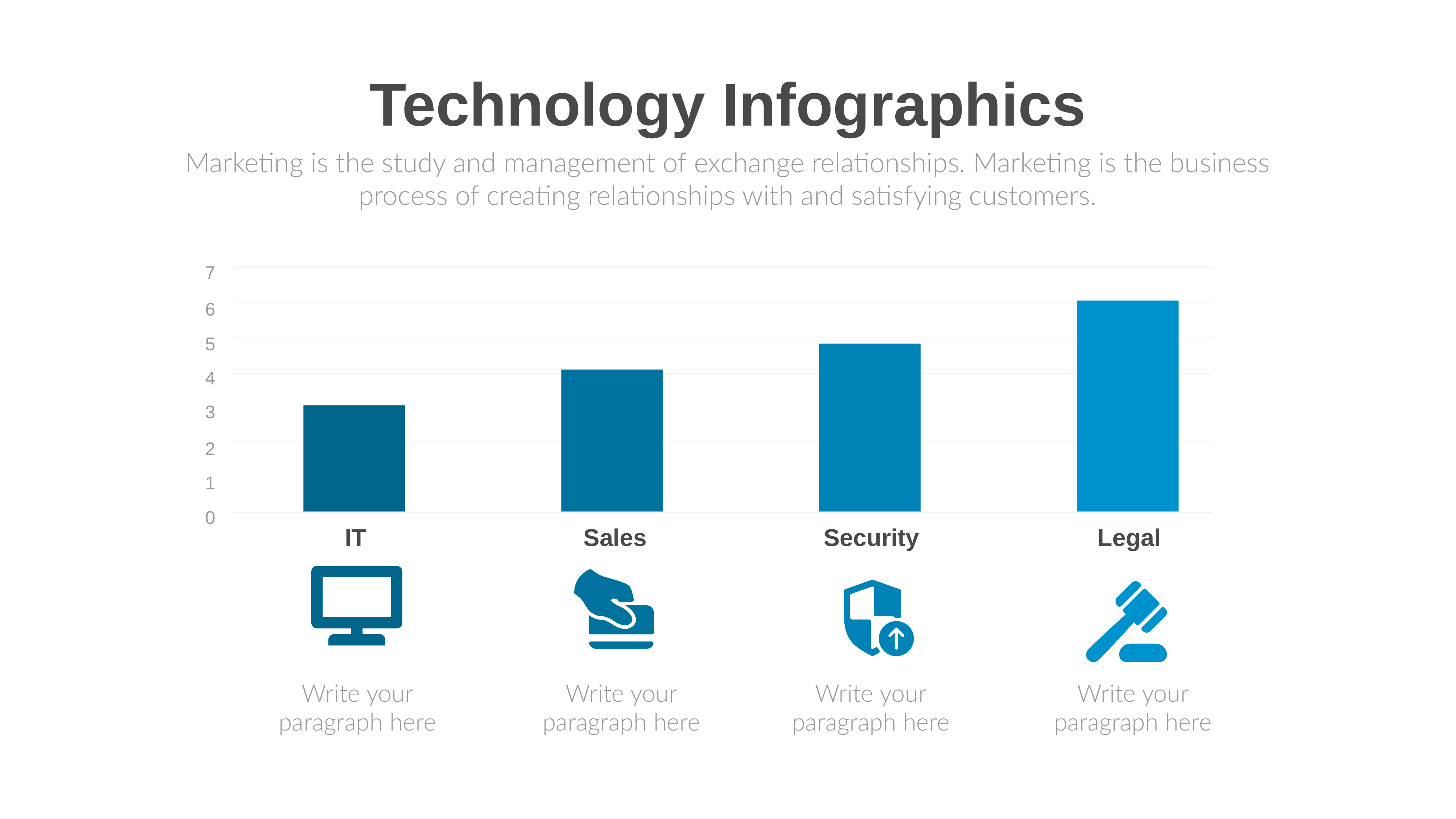

Technology Infographics
Marketing is the study and management of exchange relationships. Marketing is the business process of creating relationships with and satisfying customers.
7
6

5

4

3

2
1
0
IT
Sales
Security
Legal

Write your paragraph here
Write your paragraph here
Write your paragraph here
Write your paragraph here